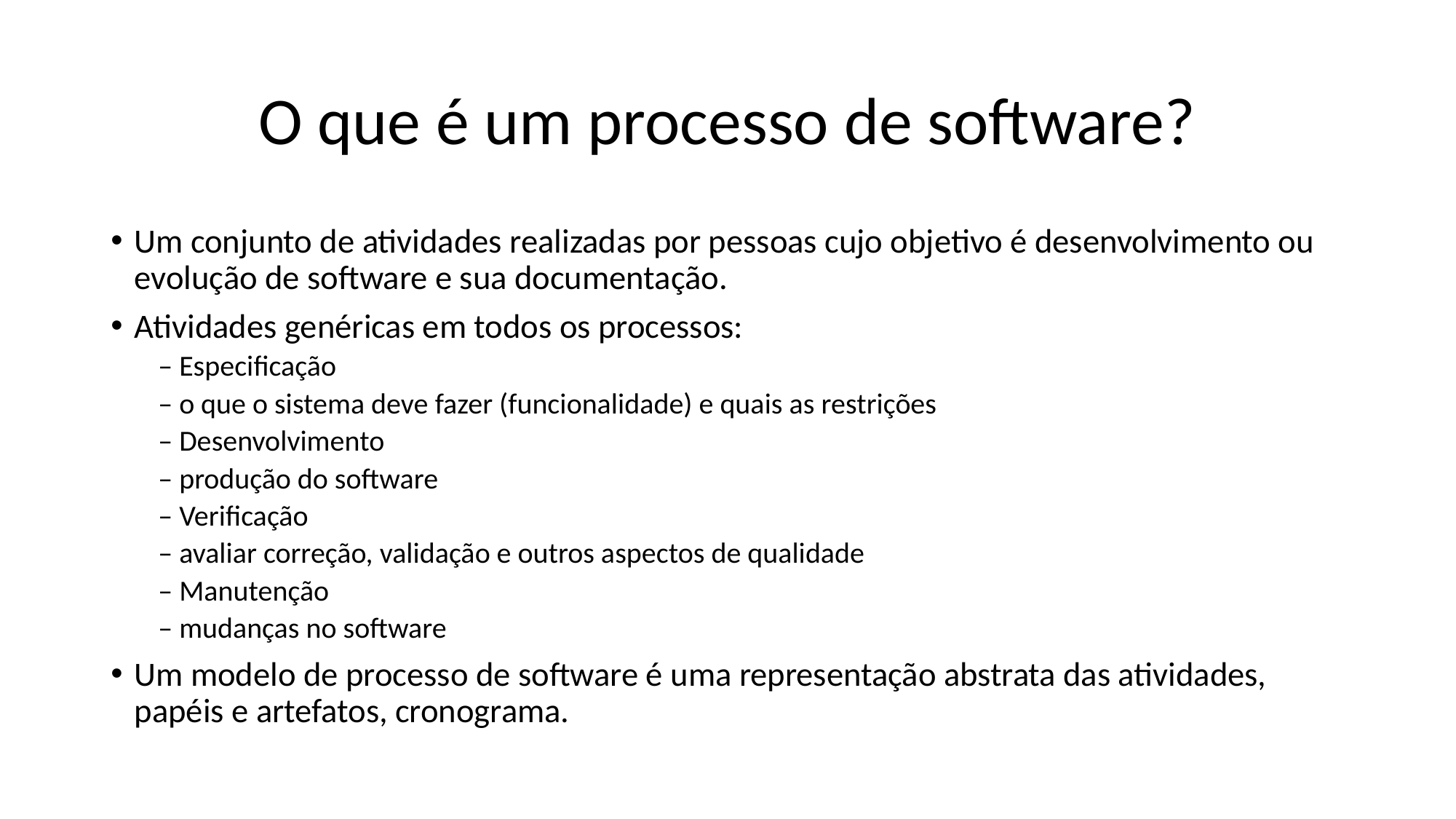

# O que é um processo de software?
Um conjunto de atividades realizadas por pessoas cujo objetivo é desenvolvimento ou evolução de software e sua documentação.
Atividades genéricas em todos os processos:
– Especificação
– o que o sistema deve fazer (funcionalidade) e quais as restrições
– Desenvolvimento
– produção do software
– Verificação
– avaliar correção, validação e outros aspectos de qualidade
– Manutenção
– mudanças no software
Um modelo de processo de software é uma representação abstrata das atividades, papéis e artefatos, cronograma.